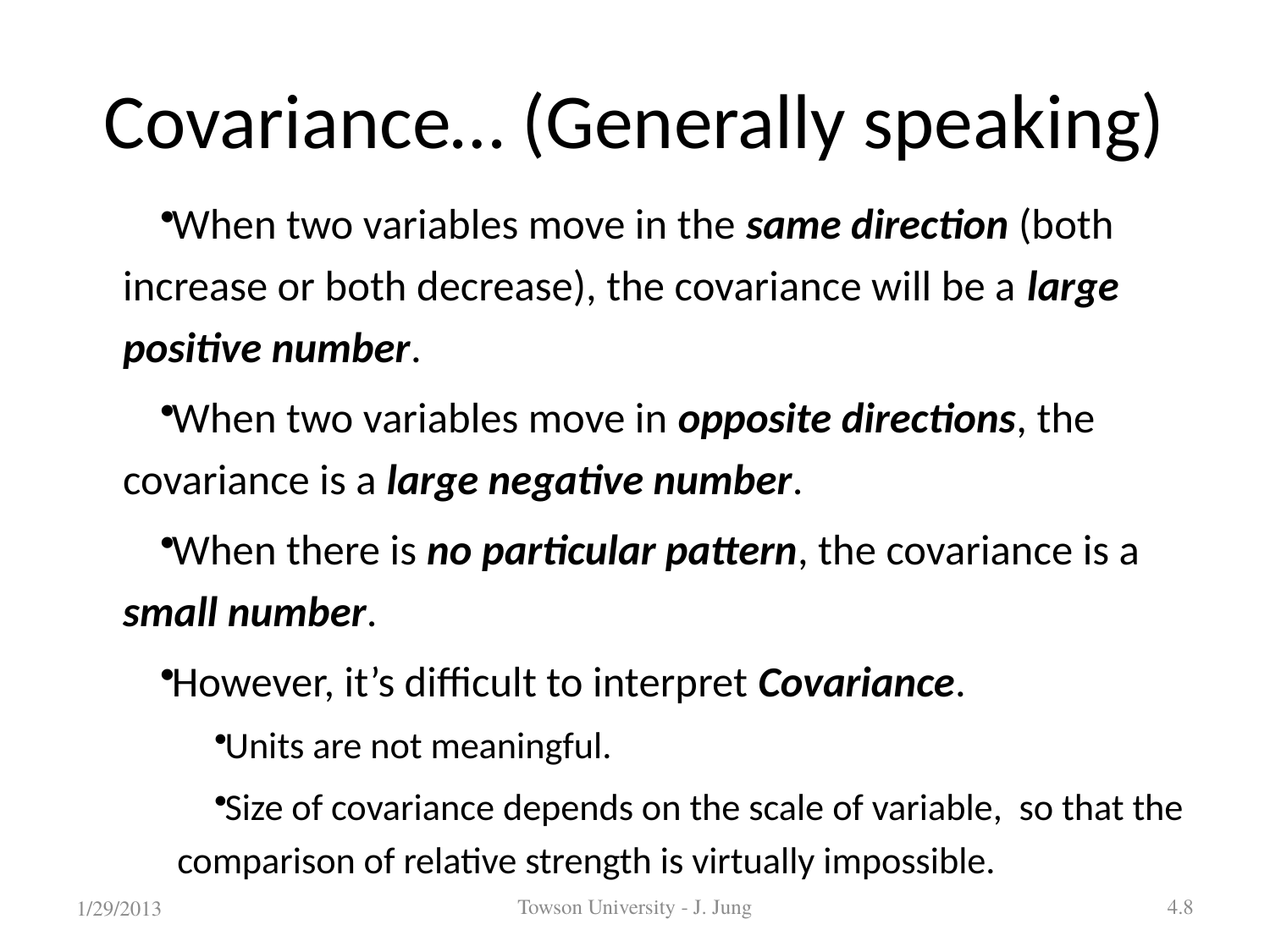

# Covariance… (Generally speaking)
When two variables move in the same direction (both increase or both decrease), the covariance will be a large positive number.
When two variables move in opposite directions, the covariance is a large negative number.
When there is no particular pattern, the covariance is a small number.
However, it’s difficult to interpret Covariance.
Units are not meaningful.
Size of covariance depends on the scale of variable,  so that the comparison of relative strength is virtually impossible.
1/29/2013
Towson University - J. Jung
4.8